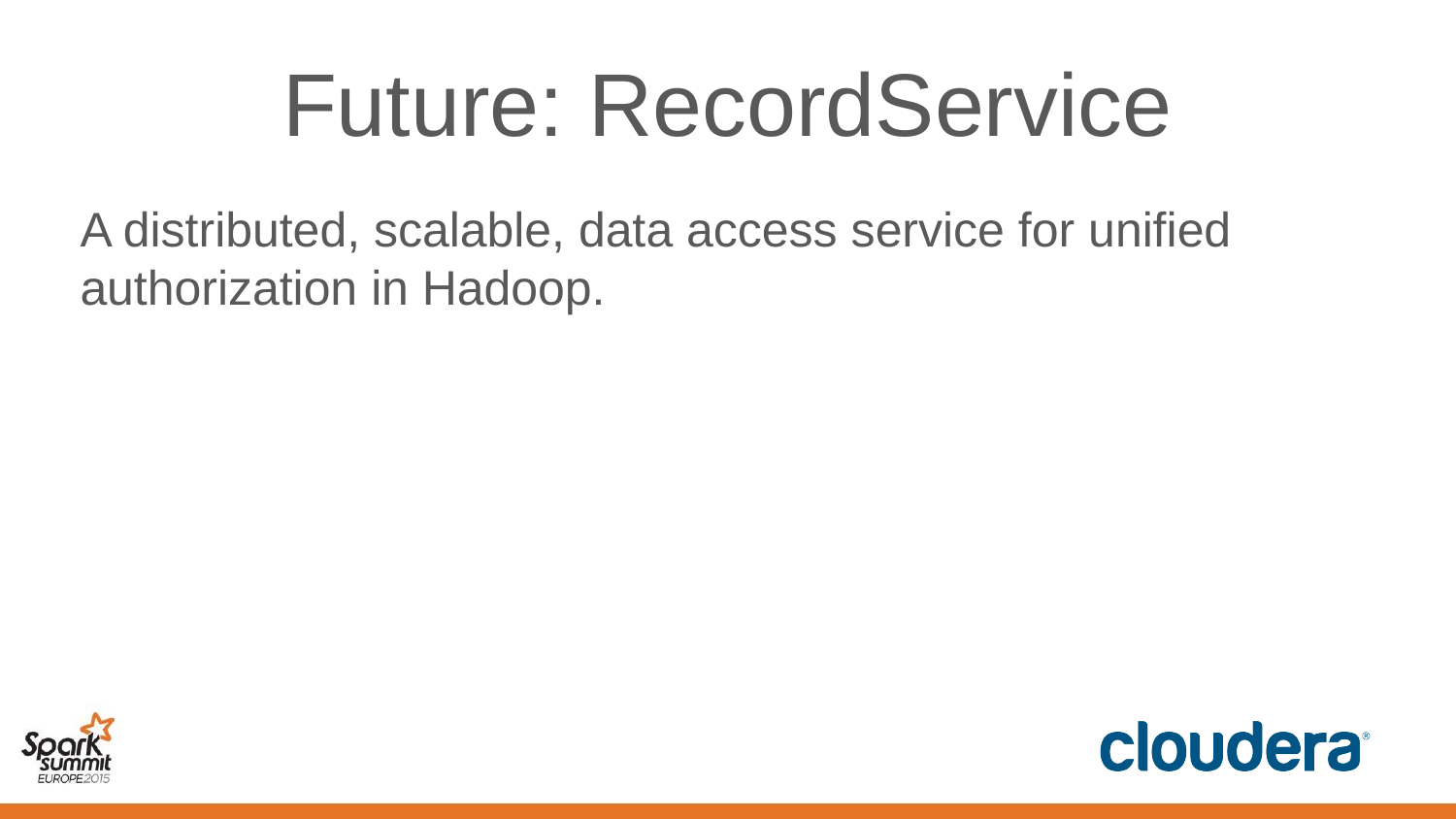

# Future: RecordService
A distributed, scalable, data access service for unified authorization in Hadoop.